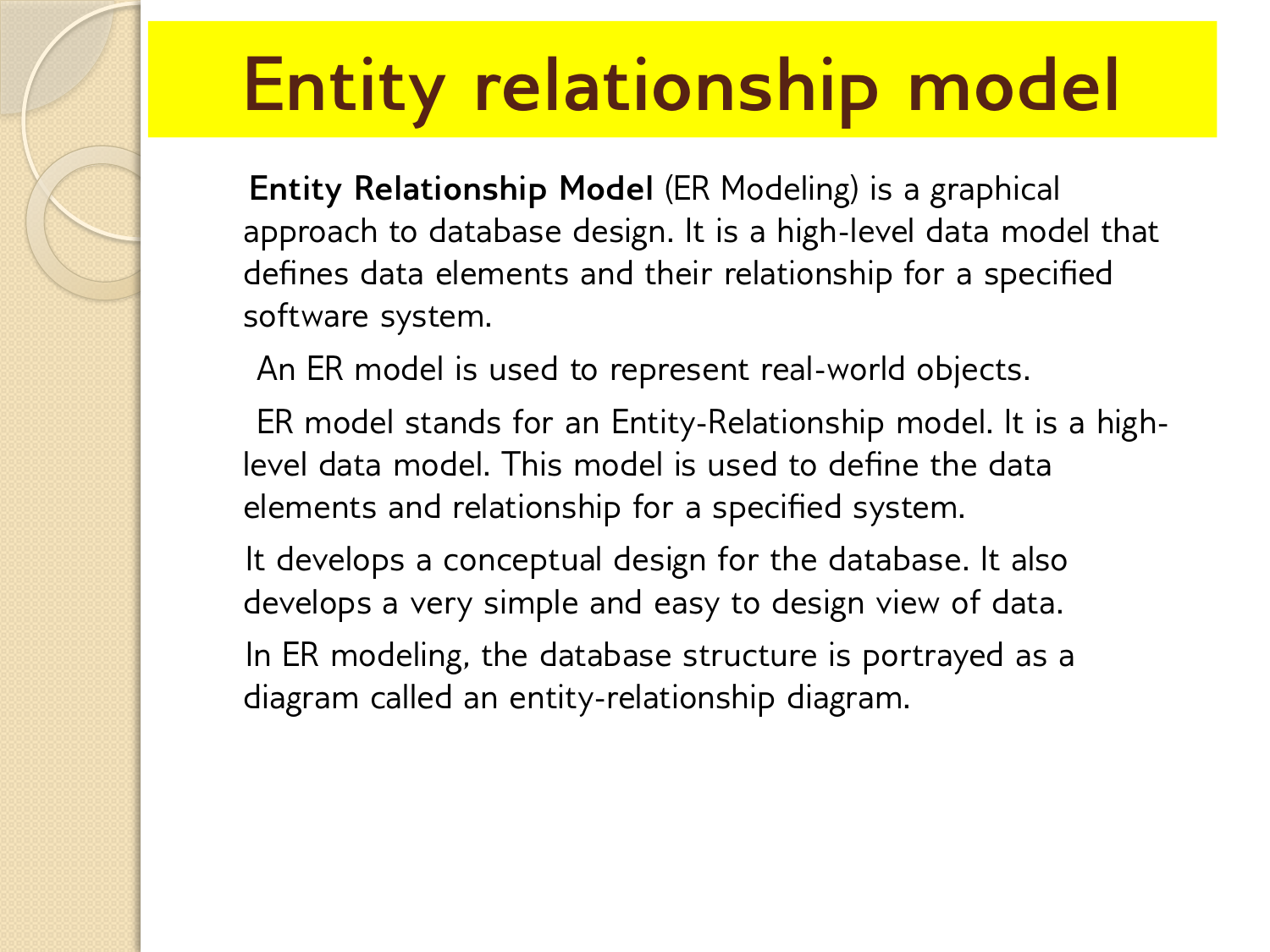

# Entity relationship model
    Entity Relationship Model (ER Modeling) is a graphical approach to database design. It is a high-level data model that defines data elements and their relationship for a specified software system.
     An ER model is used to represent real-world objects.
     ER model stands for an Entity-Relationship model. It is a high-level data model. This model is used to define the data elements and relationship for a specified system.
    It develops a conceptual design for the database. It also develops a very simple and easy to design view of data.
    In ER modeling, the database structure is portrayed as a diagram called an entity-relationship diagram.